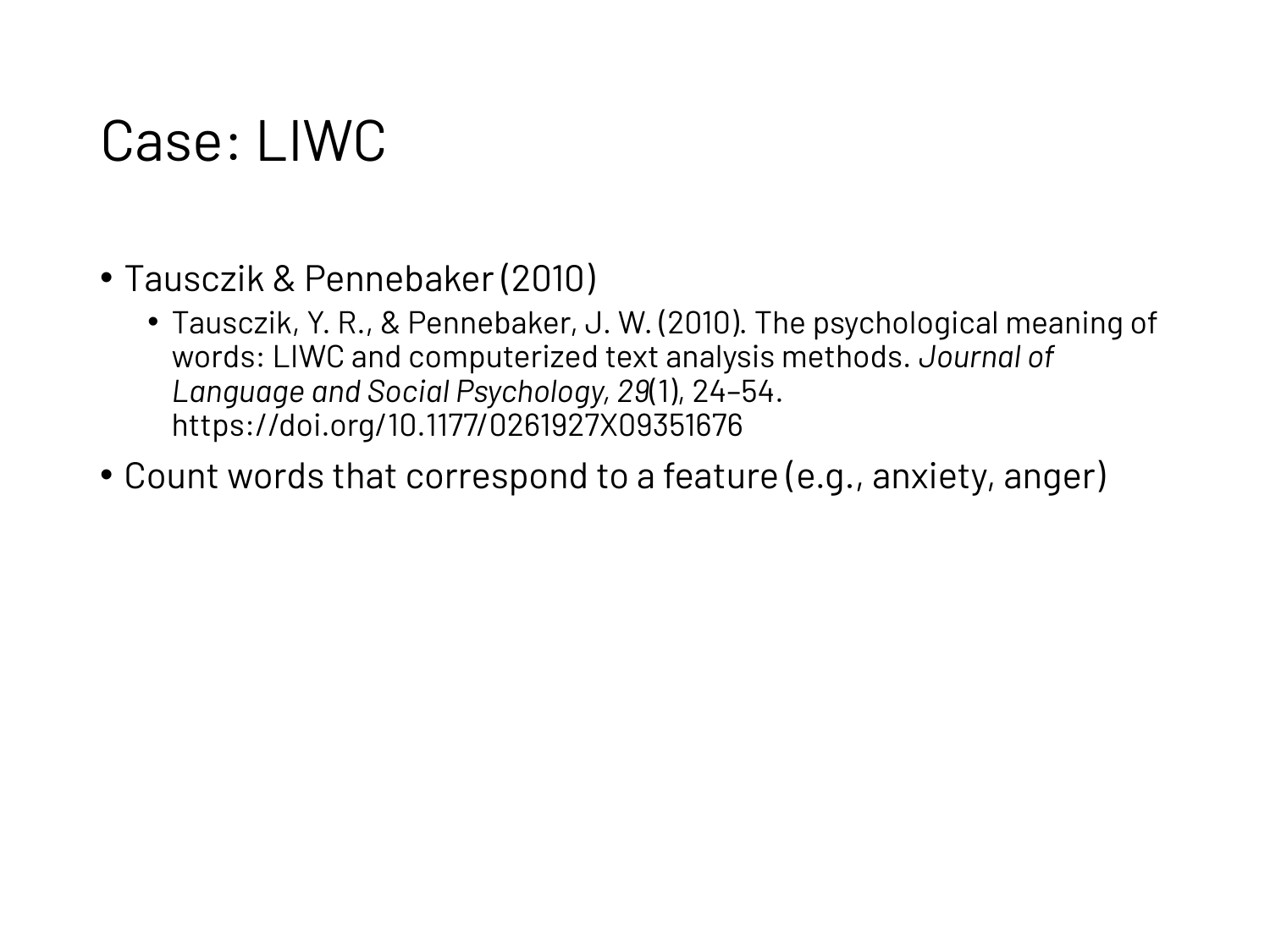

# Case: LIWC
Tausczik & Pennebaker (2010)
Tausczik, Y. R., & Pennebaker, J. W. (2010). The psychological meaning of words: LIWC and computerized text analysis methods. Journal of Language and Social Psychology, 29(1), 24–54. https://doi.org/10.1177/0261927X09351676
Count words that correspond to a feature (e.g., anxiety, anger)